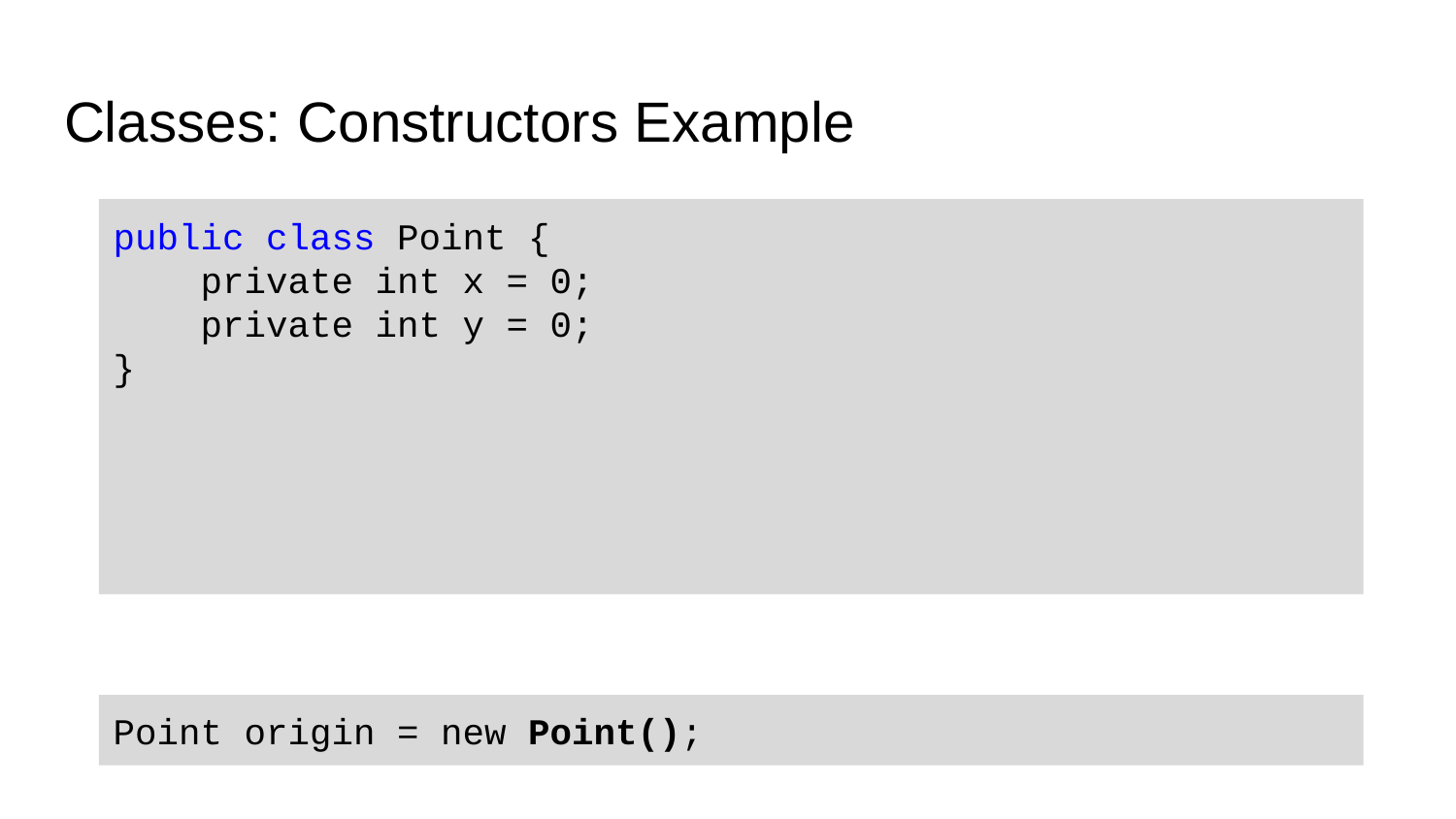

# Classes: Constructors Example
public class Point {
    private int x = 0;
    private int y = 0;
}
Point origin = new Point();